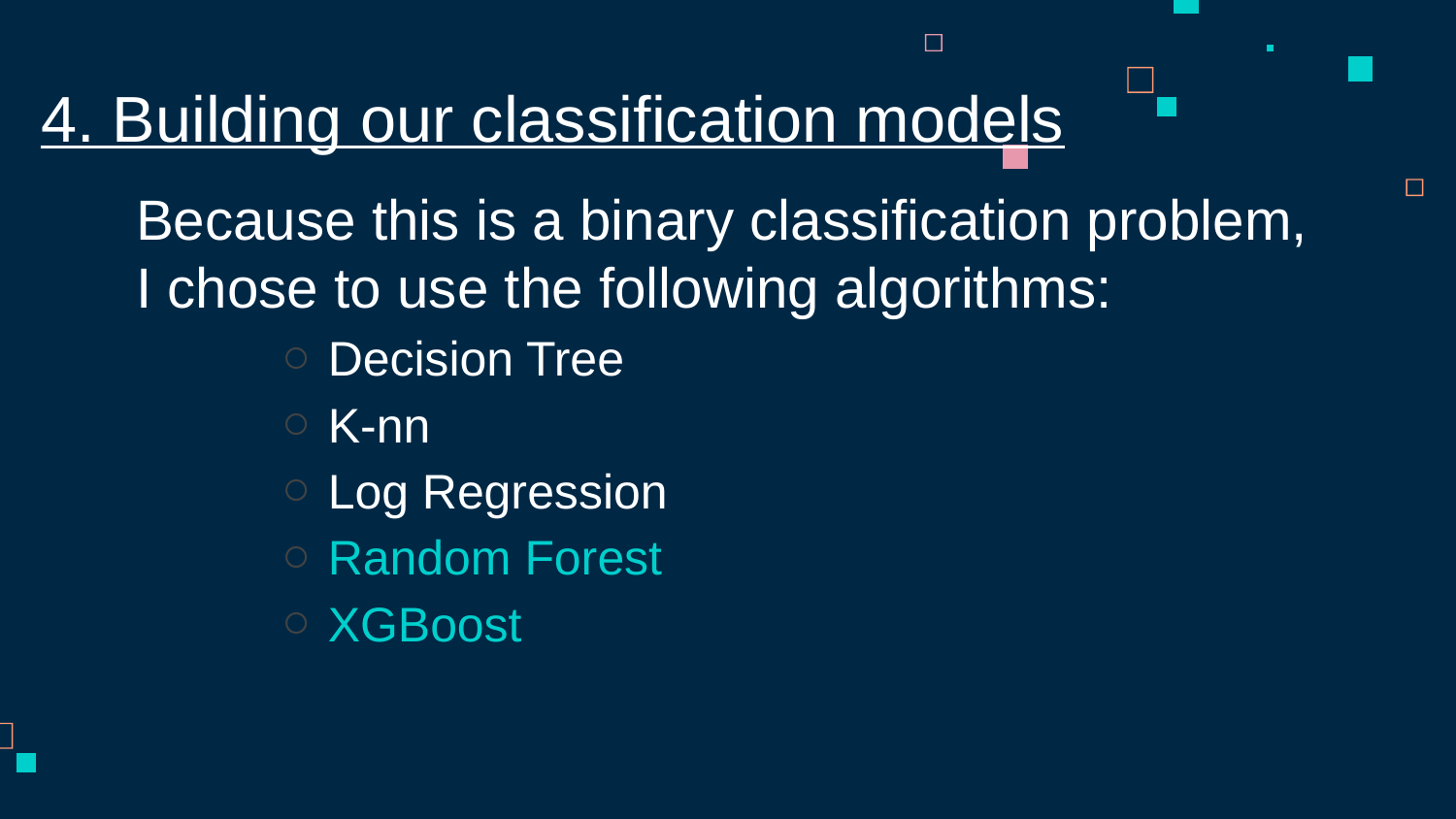

# 4. Building our classification models
Because this is a binary classification problem, I chose to use the following algorithms:
Decision Tree
K-nn
Log Regression
Random Forest
XGBoost